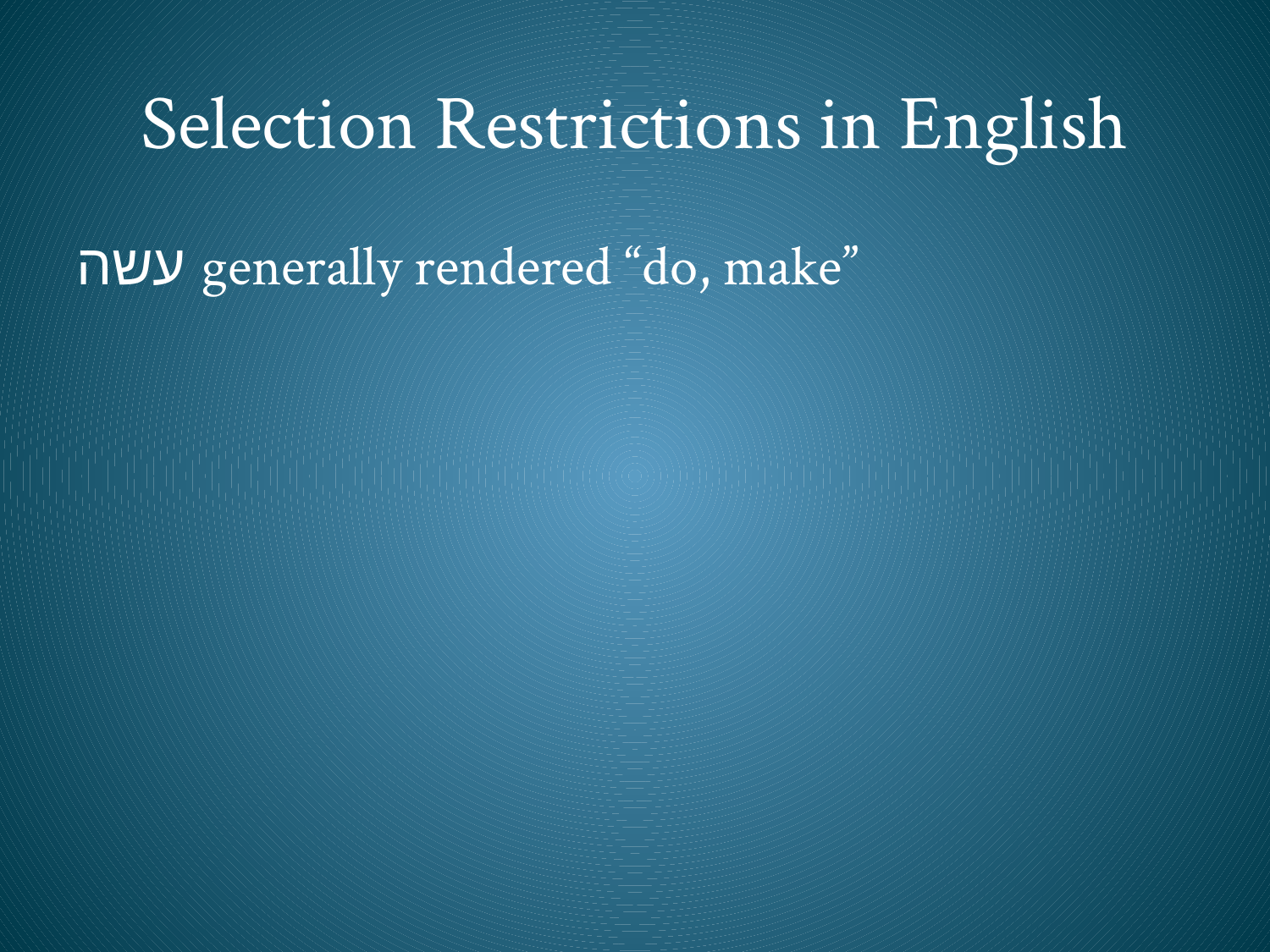

# Selection Restrictions in English
עשה generally rendered “do, make”